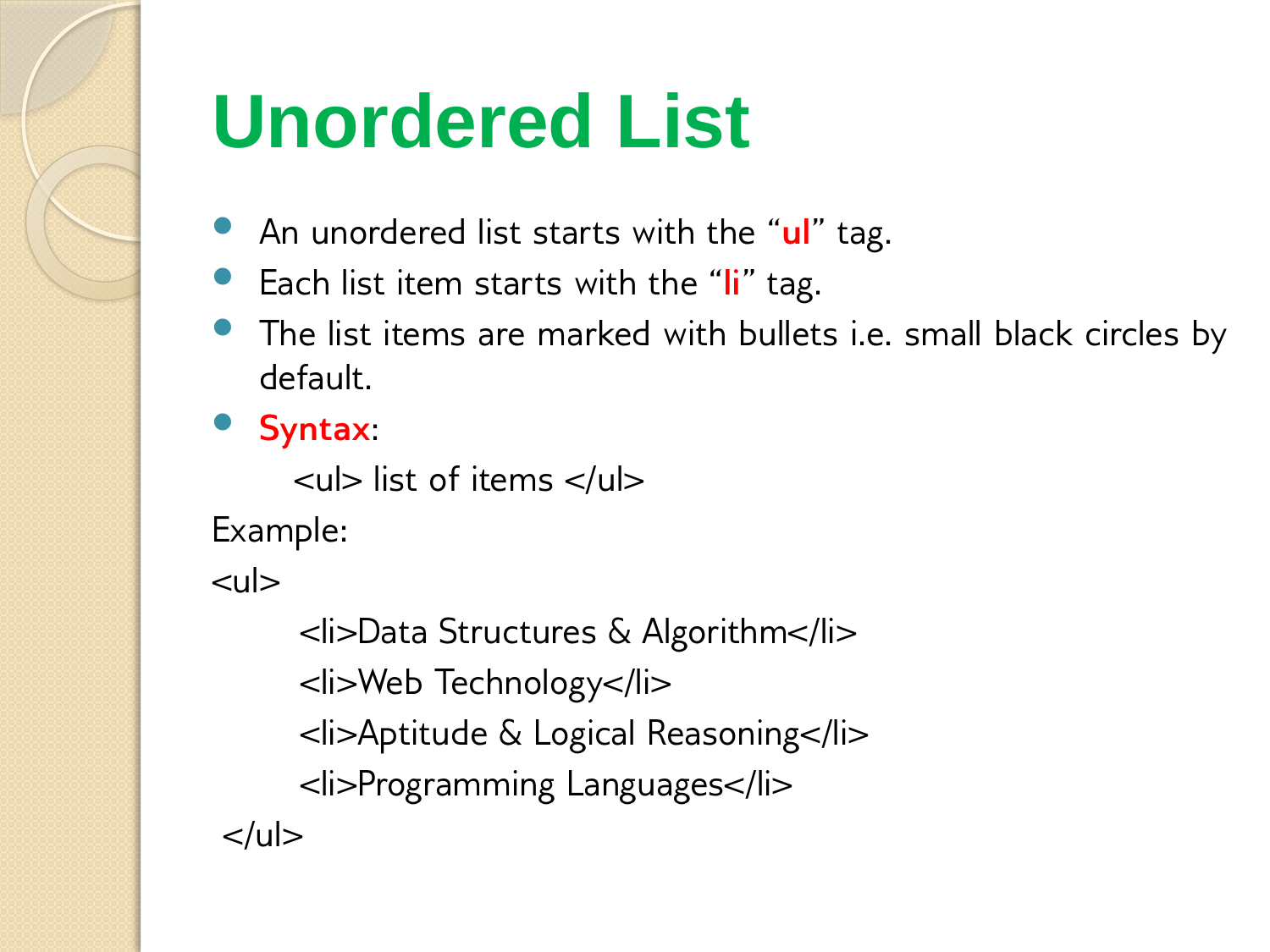

# Unordered List
An unordered list starts with the “ul” tag.
Each list item starts with the “li” tag.
The list items are marked with bullets i.e. small black circles by default.
Syntax:
	<ul> list of items </ul>
Example:
<ul>
        <li>Data Structures & Algorithm</li>
        <li>Web Technology</li>
        <li>Aptitude & Logical Reasoning</li>
        <li>Programming Languages</li>
 </ul>